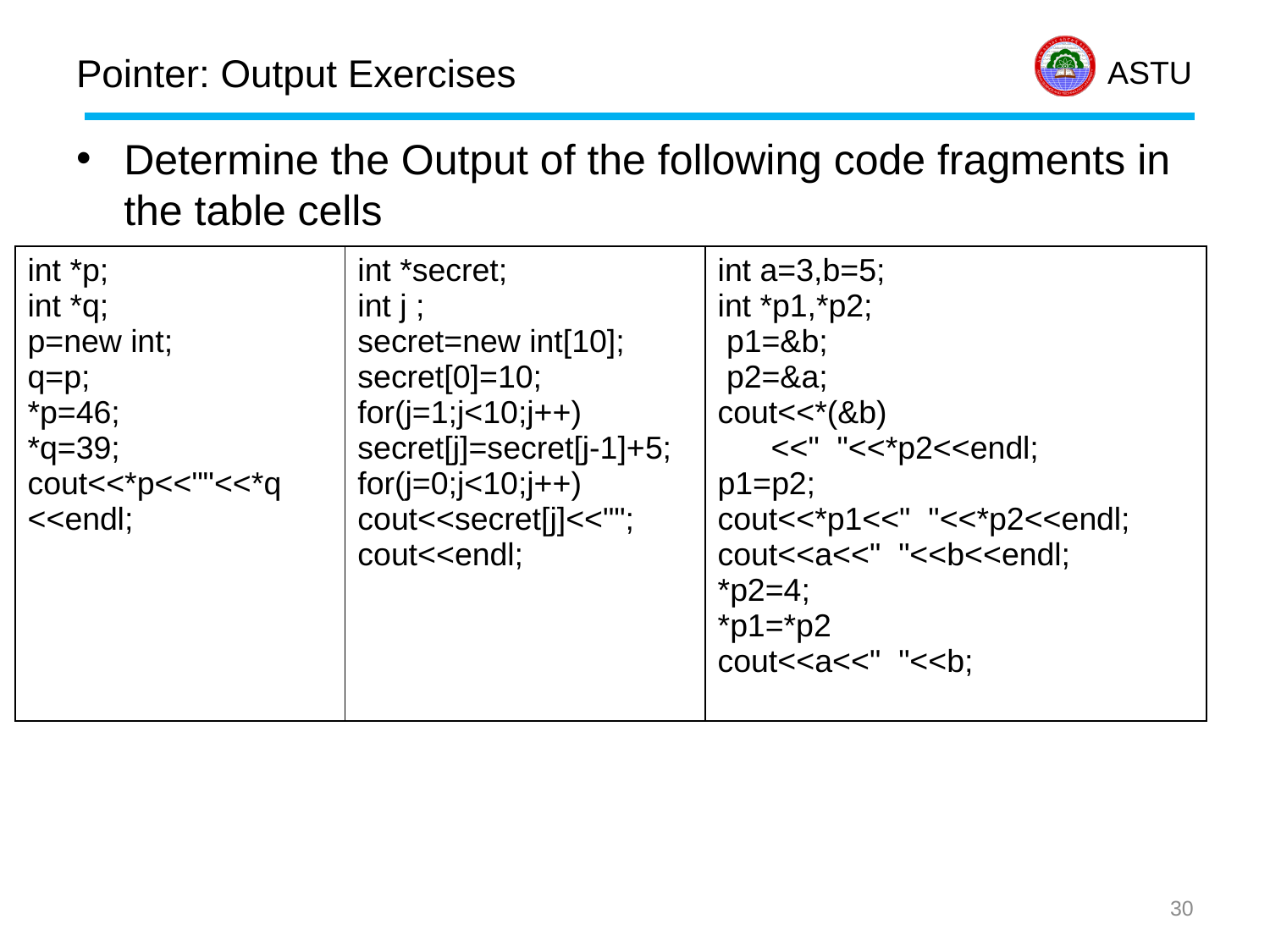

# Pointer: Output Exercises
Determine the Output of the following code fragments in the table cells
| int \*p; int \*q; p=new int; q=p; \*p=46; \*q=39; cout<<\*p<<""<<\*q <<endl; | int \*secret; int j ; secret=new int[10]; secret[0]=10; for(j=1;j<10;j++) secret[j]=secret[j-1]+5; for(j=0;j<10;j++) cout<<secret[j]<<""; cout<<endl; | int a=3,b=5; int \*p1,\*p2; p1=&b; p2=&a; cout<<\*(&b) <<" "<<\*p2<<endl; p1=p2; cout<<\*p1<<" "<<\*p2<<endl; cout<<a<<" "<<b<<endl; \*p2=4; \*p1=\*p2 cout<<a<<" "<<b; |
| --- | --- | --- |
30